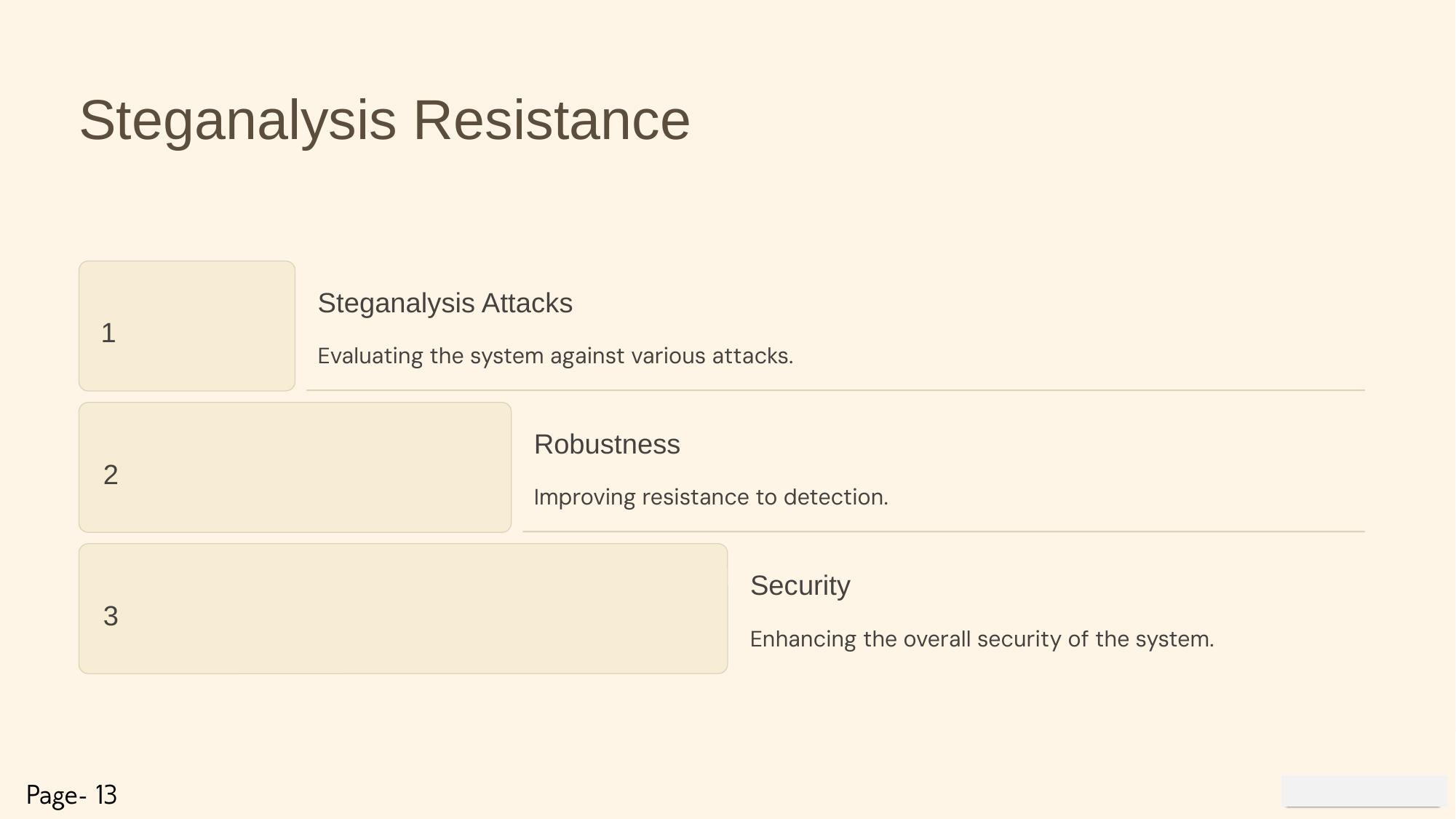

Steganalysis Resistance

Steganalysis Attacks
1
Evaluating the system against various attacks.

Robustness
2
Improving resistance to detection.

Security
3
Enhancing the overall security of the system.
Page- 13